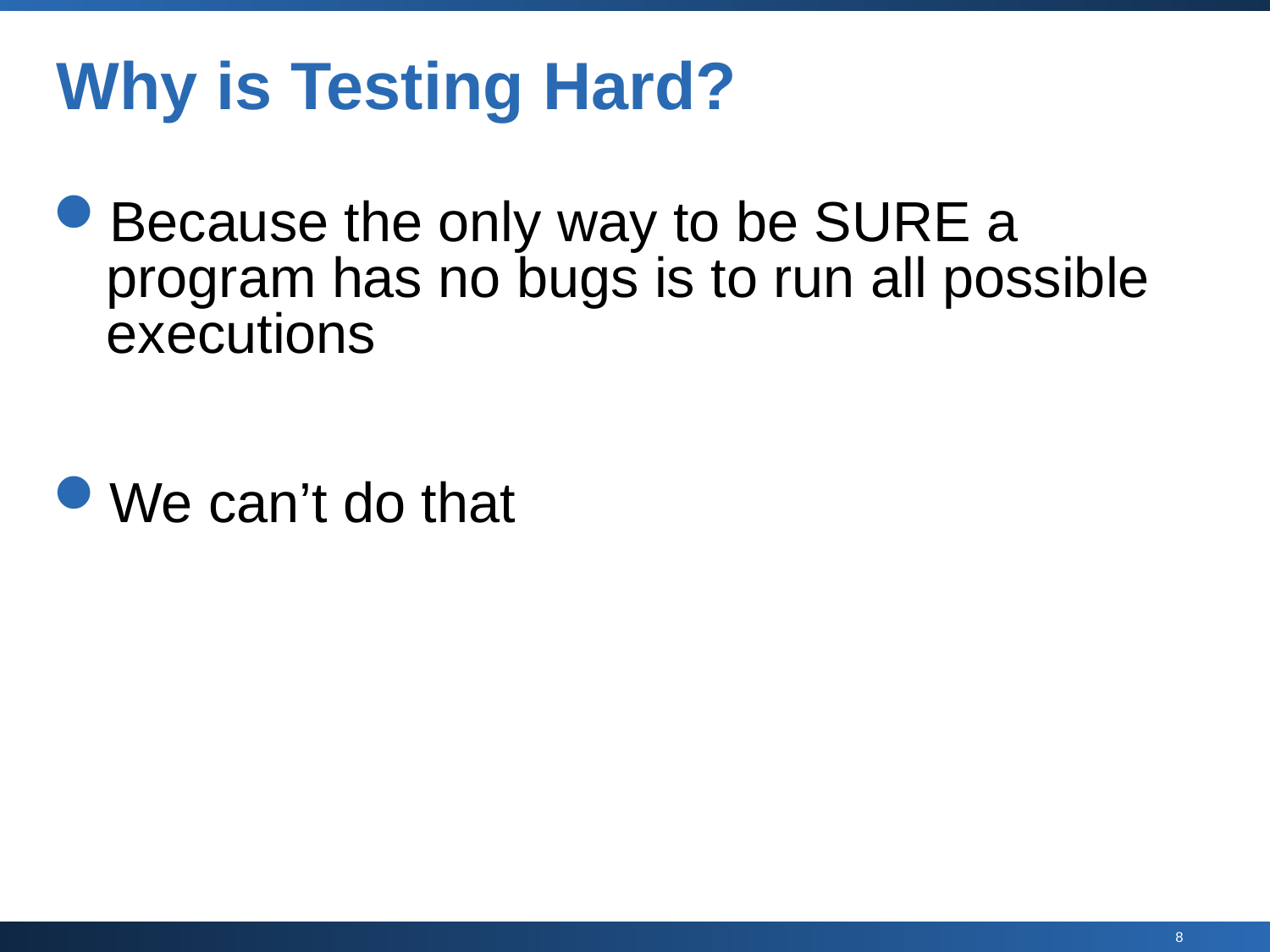

# Why is Testing Hard?
Because the only way to be SURE a program has no bugs is to run all possible executions

We can’t do that